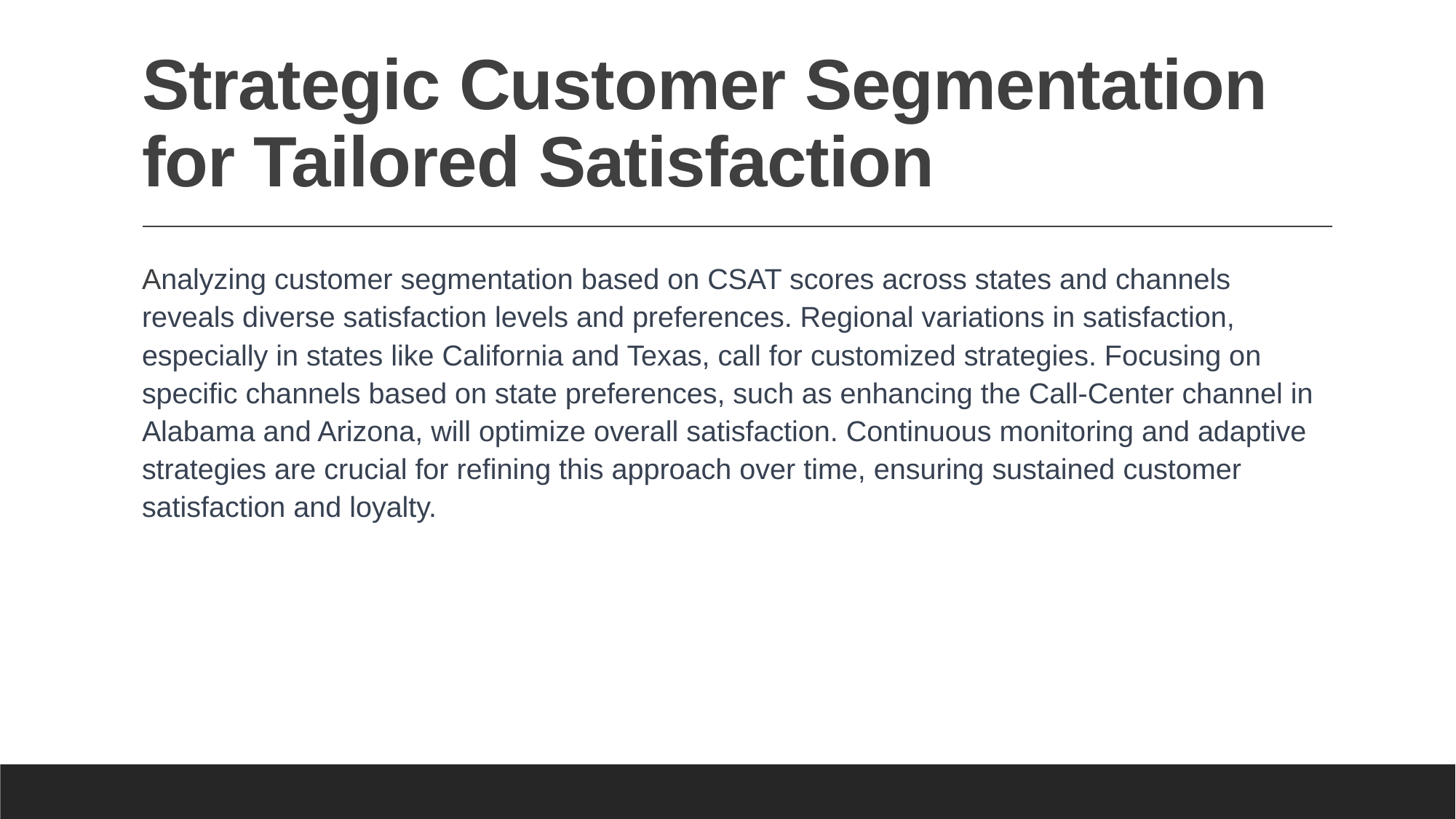

# Strategic Customer Segmentation for Tailored Satisfaction
Analyzing customer segmentation based on CSAT scores across states and channels reveals diverse satisfaction levels and preferences. Regional variations in satisfaction, especially in states like California and Texas, call for customized strategies. Focusing on specific channels based on state preferences, such as enhancing the Call-Center channel in Alabama and Arizona, will optimize overall satisfaction. Continuous monitoring and adaptive strategies are crucial for refining this approach over time, ensuring sustained customer satisfaction and loyalty.